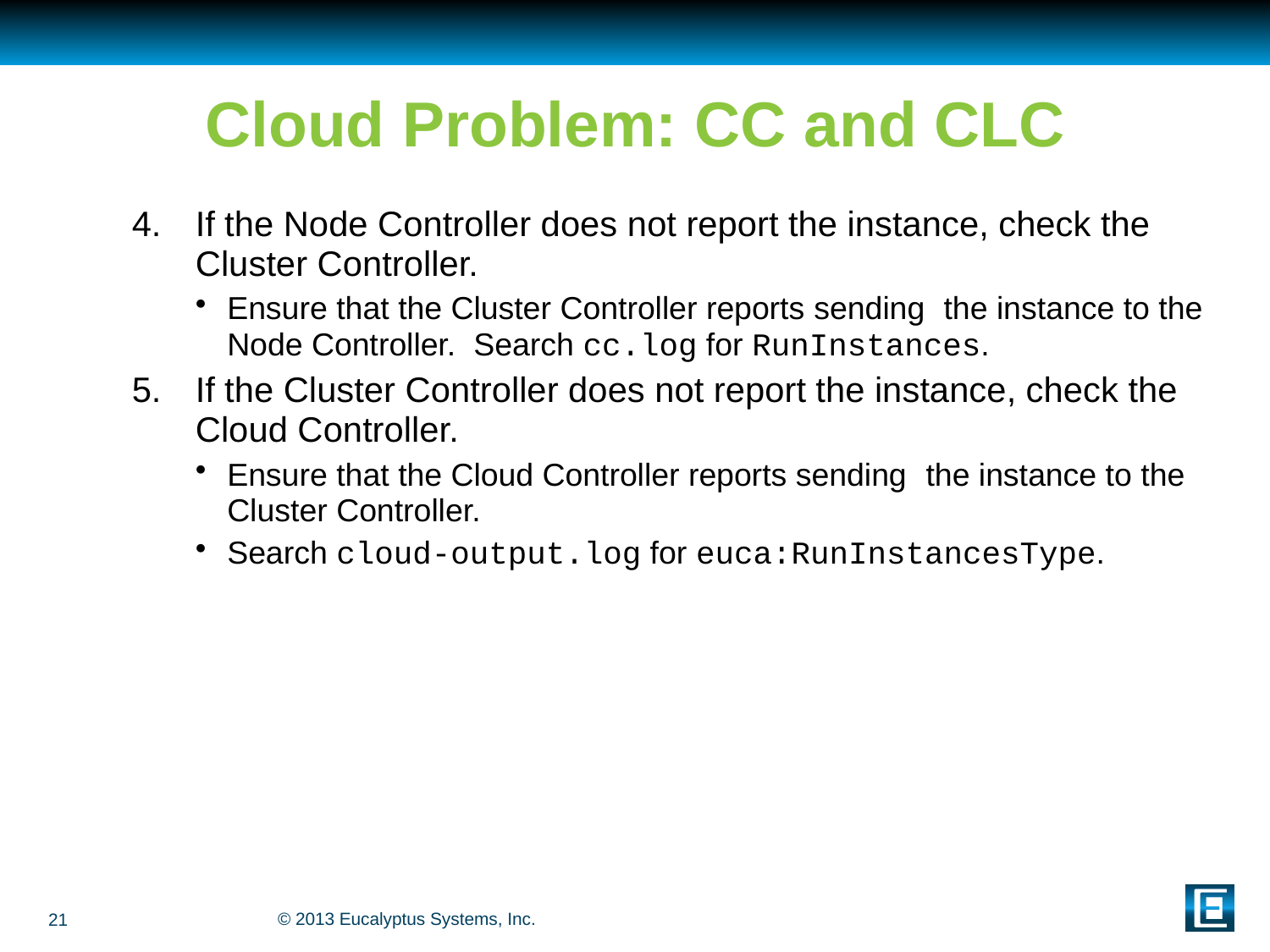

# Cloud Problem: CC and CLC
If the Node Controller does not report the instance, check the Cluster Controller.
Ensure that the Cluster Controller reports sending the instance to the Node Controller.  Search cc.log for RunInstances.
If the Cluster Controller does not report the instance, check the Cloud Controller.
Ensure that the Cloud Controller reports sending the instance to the Cluster Controller.
Search cloud-output.log for euca:RunInstancesType.
21